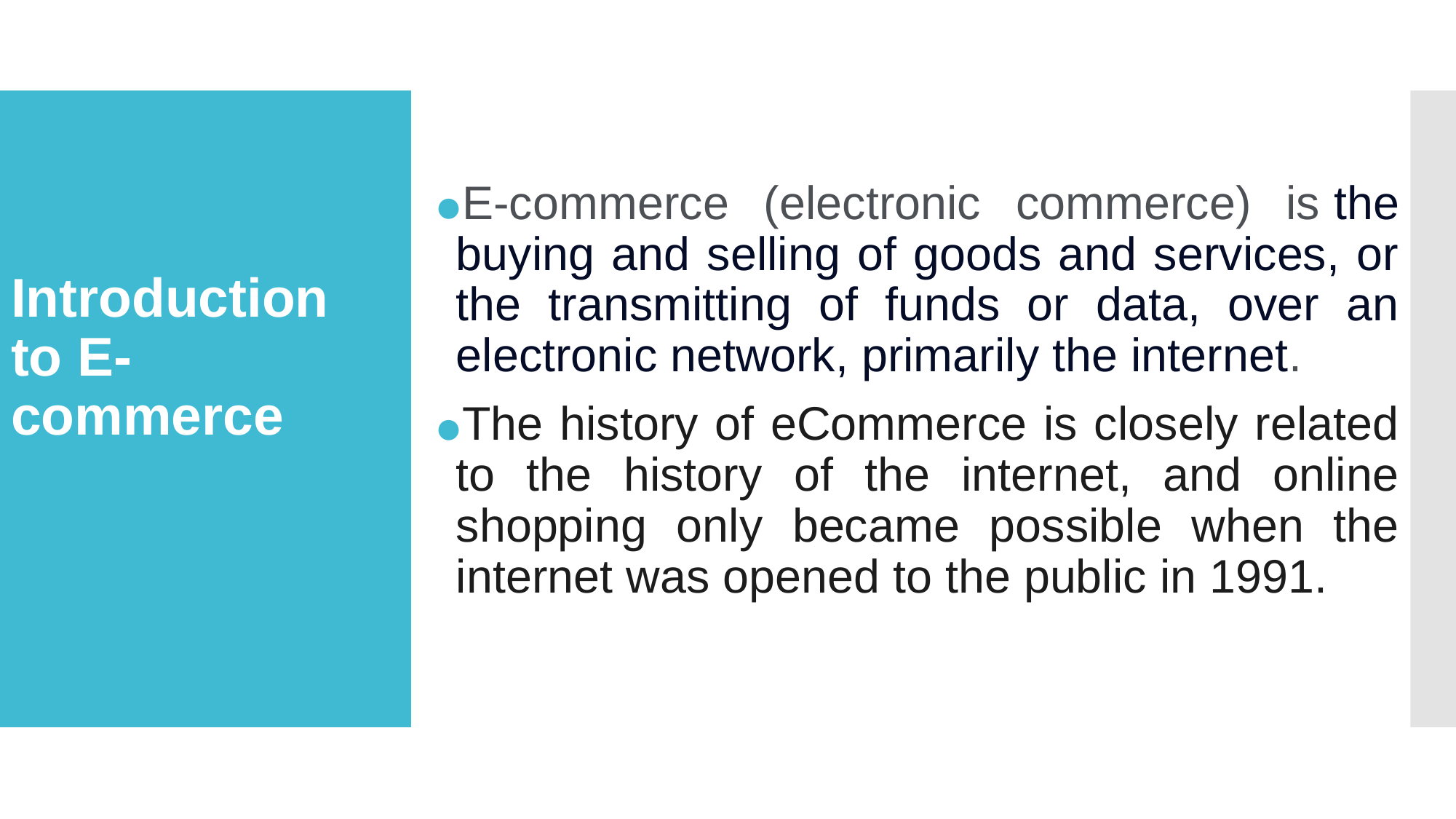

E-commerce (electronic commerce) is the buying and selling of goods and services, or the transmitting of funds or data, over an electronic network, primarily the internet.
The history of eCommerce is closely related to the history of the internet, and online shopping only became possible when the internet was opened to the public in 1991.

# Introduction to E-commerce